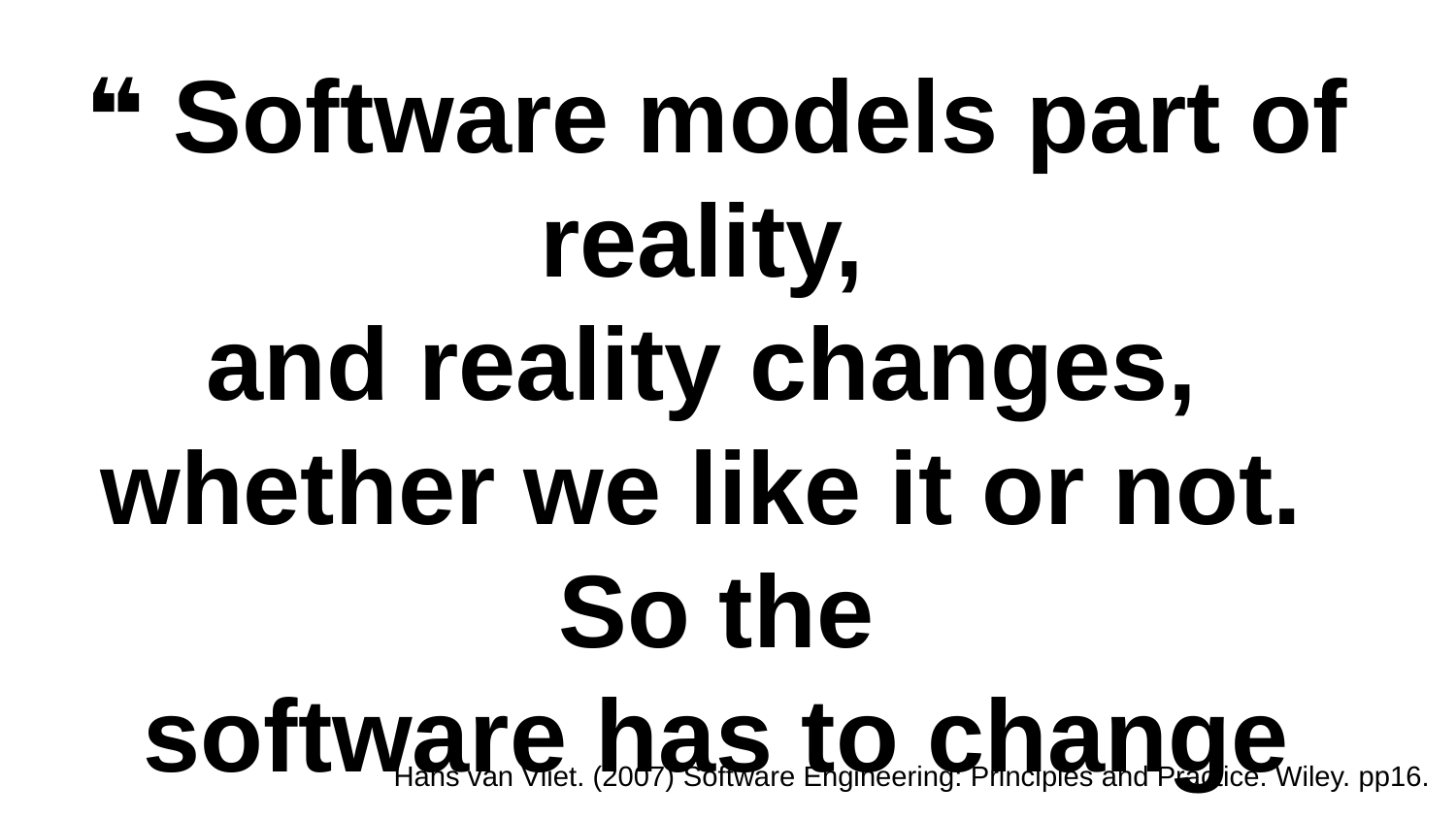

❝ Software models part of reality,
and reality changes,
whether we like it or not.
So the
software has to change too. ❞
Hans van Vliet. (2007) Software Engineering: Principles and Practice. Wiley. pp16.